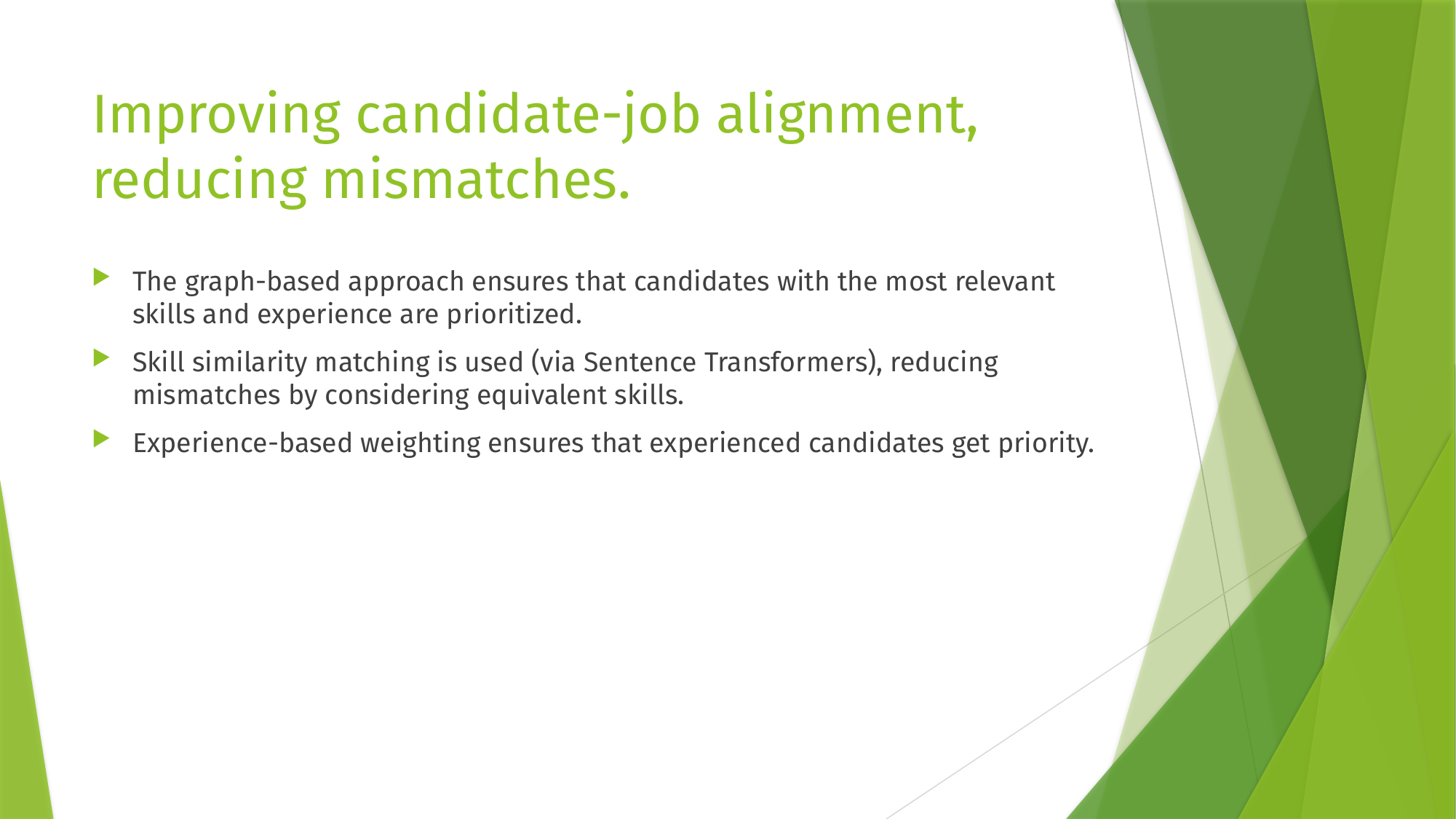

# Improving candidate-job alignment, reducing mismatches.
The graph-based approach ensures that candidates with the most relevant skills and experience are prioritized.
Skill similarity matching is used (via Sentence Transformers), reducing mismatches by considering equivalent skills.
Experience-based weighting ensures that experienced candidates get priority.